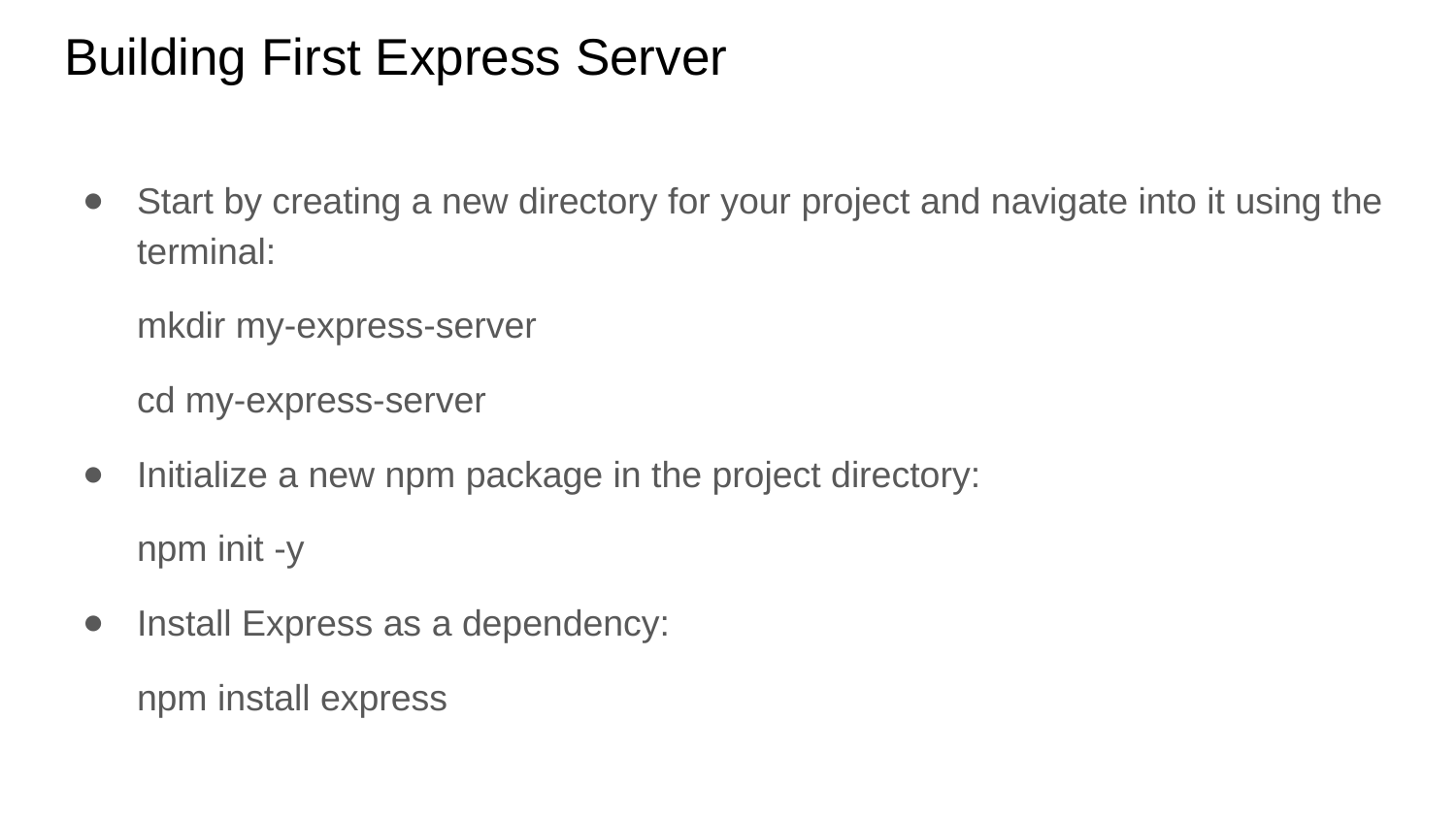

# Building First Express Server
Start by creating a new directory for your project and navigate into it using the terminal:
mkdir my-express-server
cd my-express-server
Initialize a new npm package in the project directory:
npm init -y
Install Express as a dependency:
npm install express